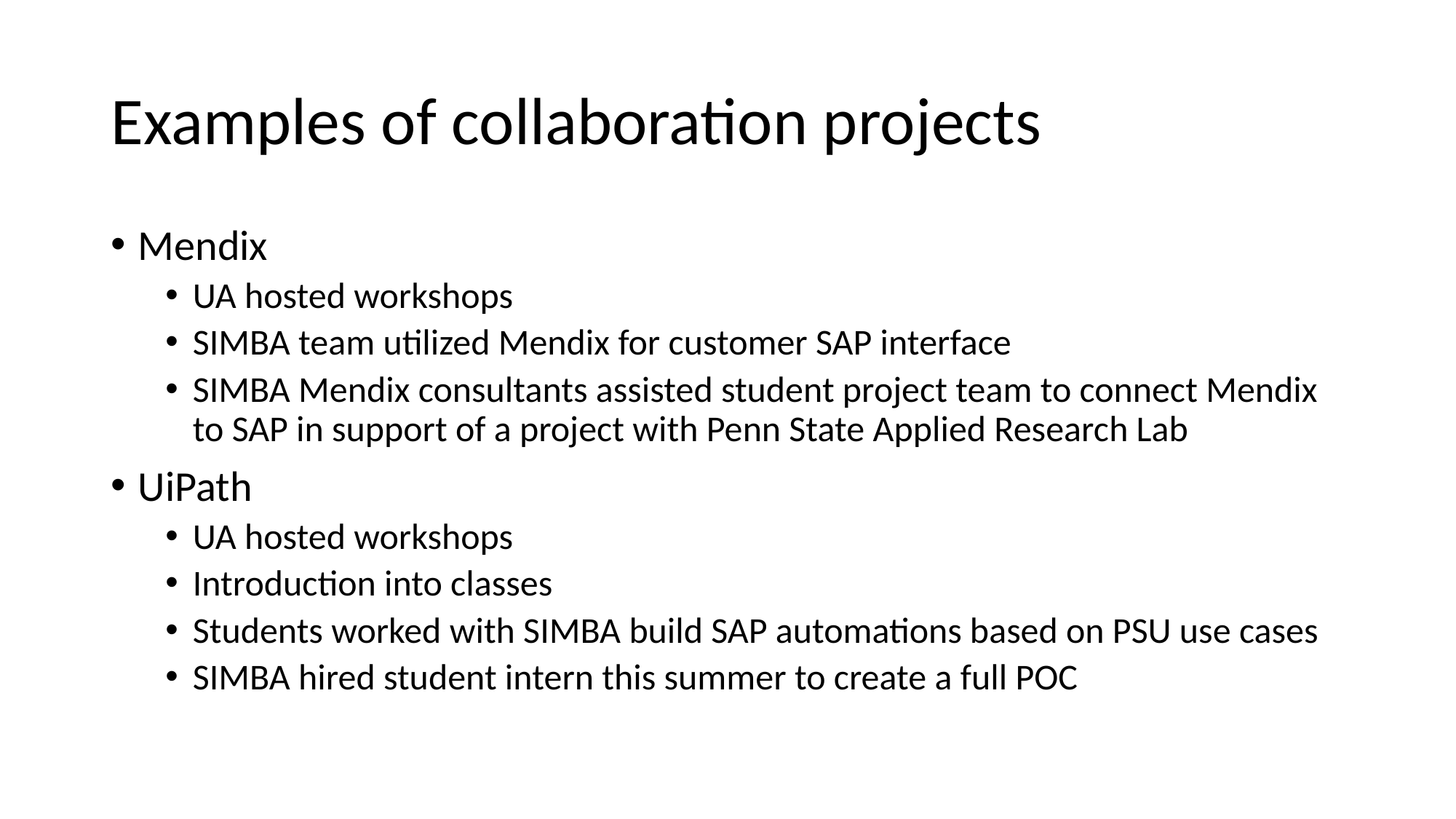

# Examples of collaboration projects
Mendix
UA hosted workshops
SIMBA team utilized Mendix for customer SAP interface
SIMBA Mendix consultants assisted student project team to connect Mendix to SAP in support of a project with Penn State Applied Research Lab
UiPath
UA hosted workshops
Introduction into classes
Students worked with SIMBA build SAP automations based on PSU use cases
SIMBA hired student intern this summer to create a full POC